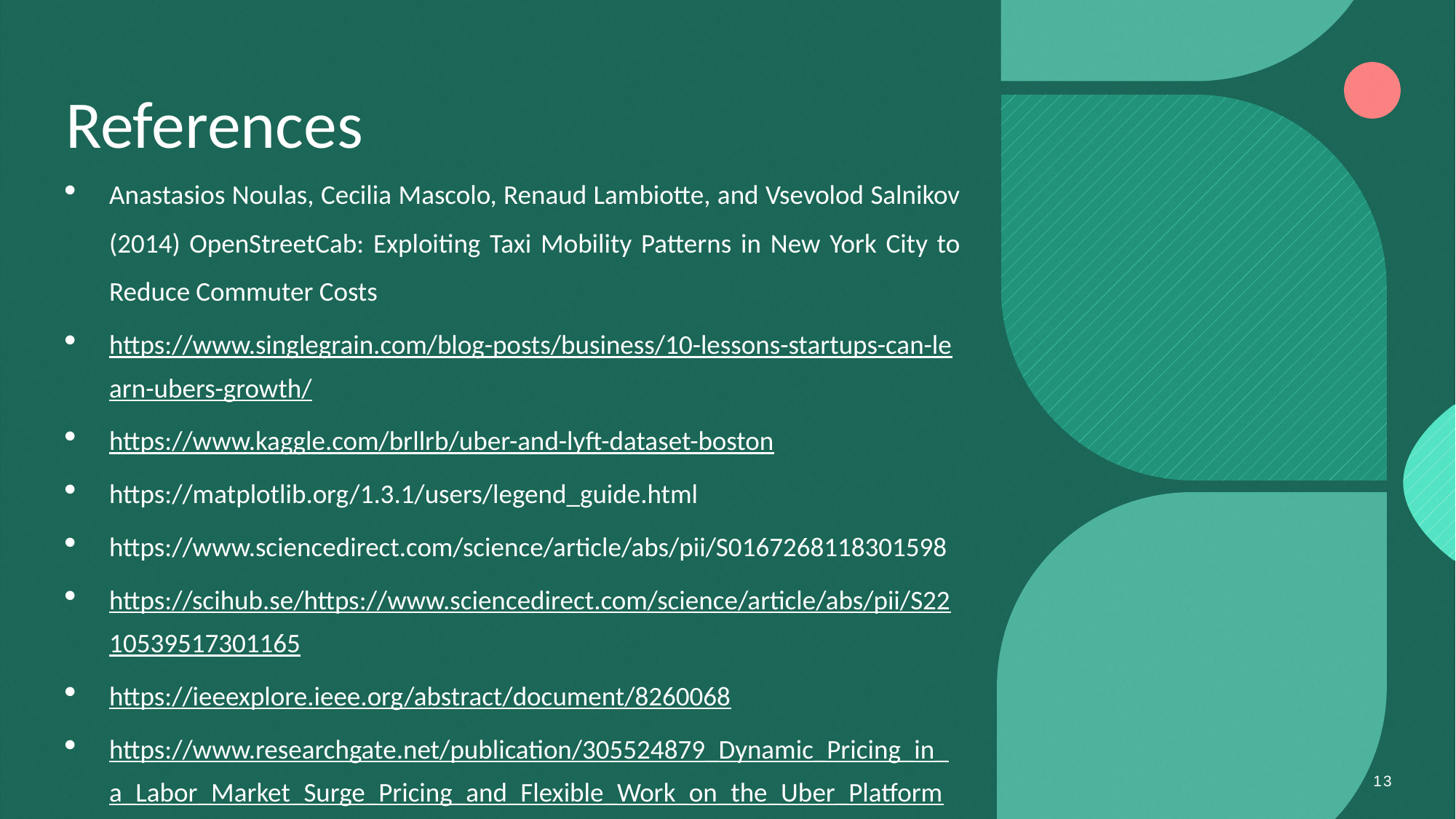

# References
Anastasios Noulas, Cecilia Mascolo, Renaud Lambiotte, and Vsevolod Salnikov (2014) OpenStreetCab: Exploiting Taxi Mobility Patterns in New York City to Reduce Commuter Costs
https://www.singlegrain.com/blog-posts/business/10-lessons-startups-can-learn-ubers-growth/
https://www.kaggle.com/brllrb/uber-and-lyft-dataset-boston
https://matplotlib.org/1.3.1/users/legend_guide.html
https://www.sciencedirect.com/science/article/abs/pii/S0167268118301598
https://scihub.se/https://www.sciencedirect.com/science/article/abs/pii/S2210539517301165
https://ieeexplore.ieee.org/abstract/document/8260068
https://www.researchgate.net/publication/305524879_Dynamic_Pricing_in_a_Labor_Market_Surge_Pricing_and_Flexible_Work_on_the_Uber_Platform
13